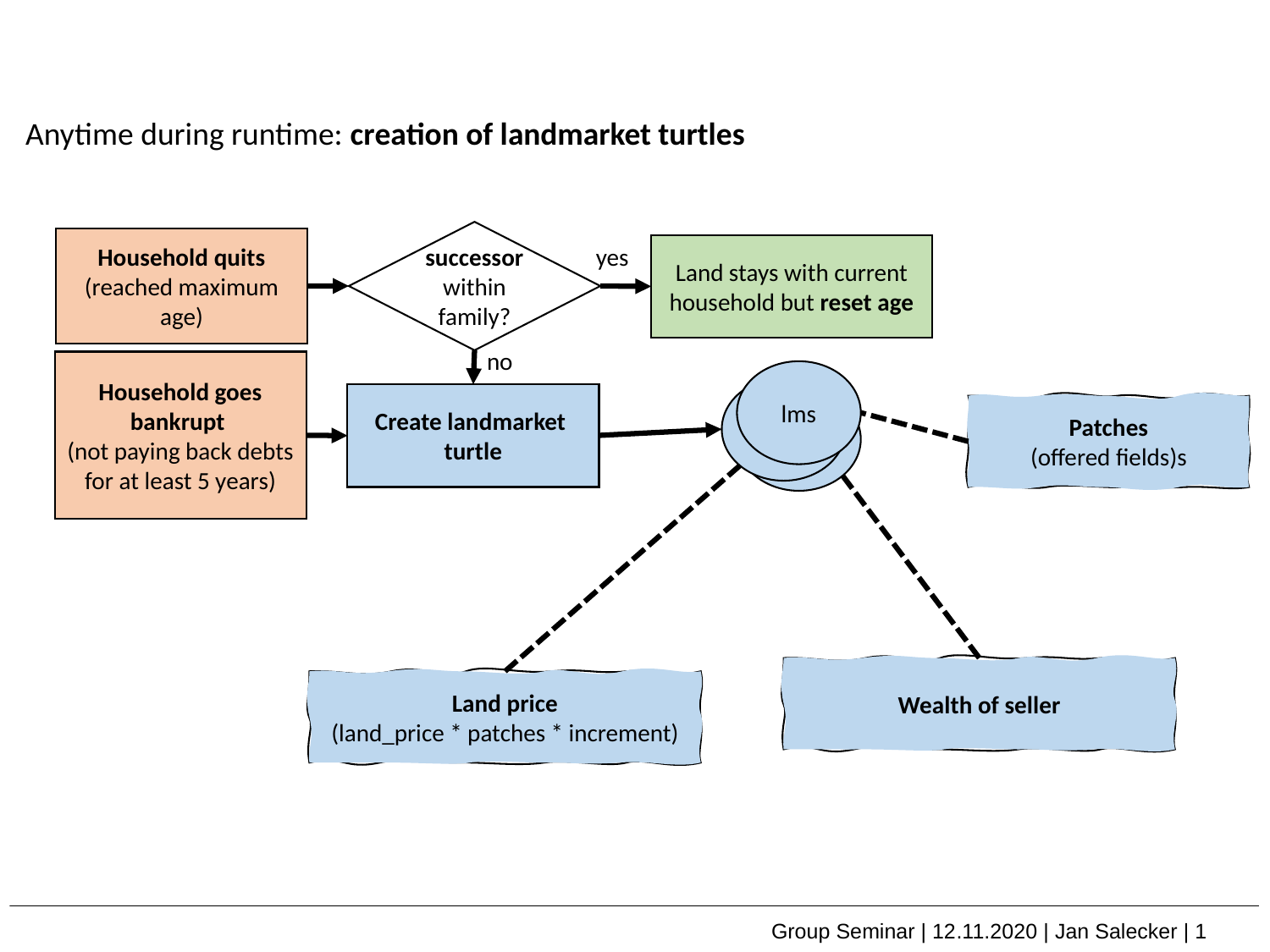

Anytime during runtime: creation of landmarket turtles
successorwithin family?
Household quits
(reached maximum age)
Land stays with current household but reset age
yes
no
Household goes bankrupt
(not paying back debts for at least 5 years)
lms
lms
lms
Create landmarket
turtle
Patches
(offered fields)s
Wealth of seller
Land price
(land_price * patches * increment)